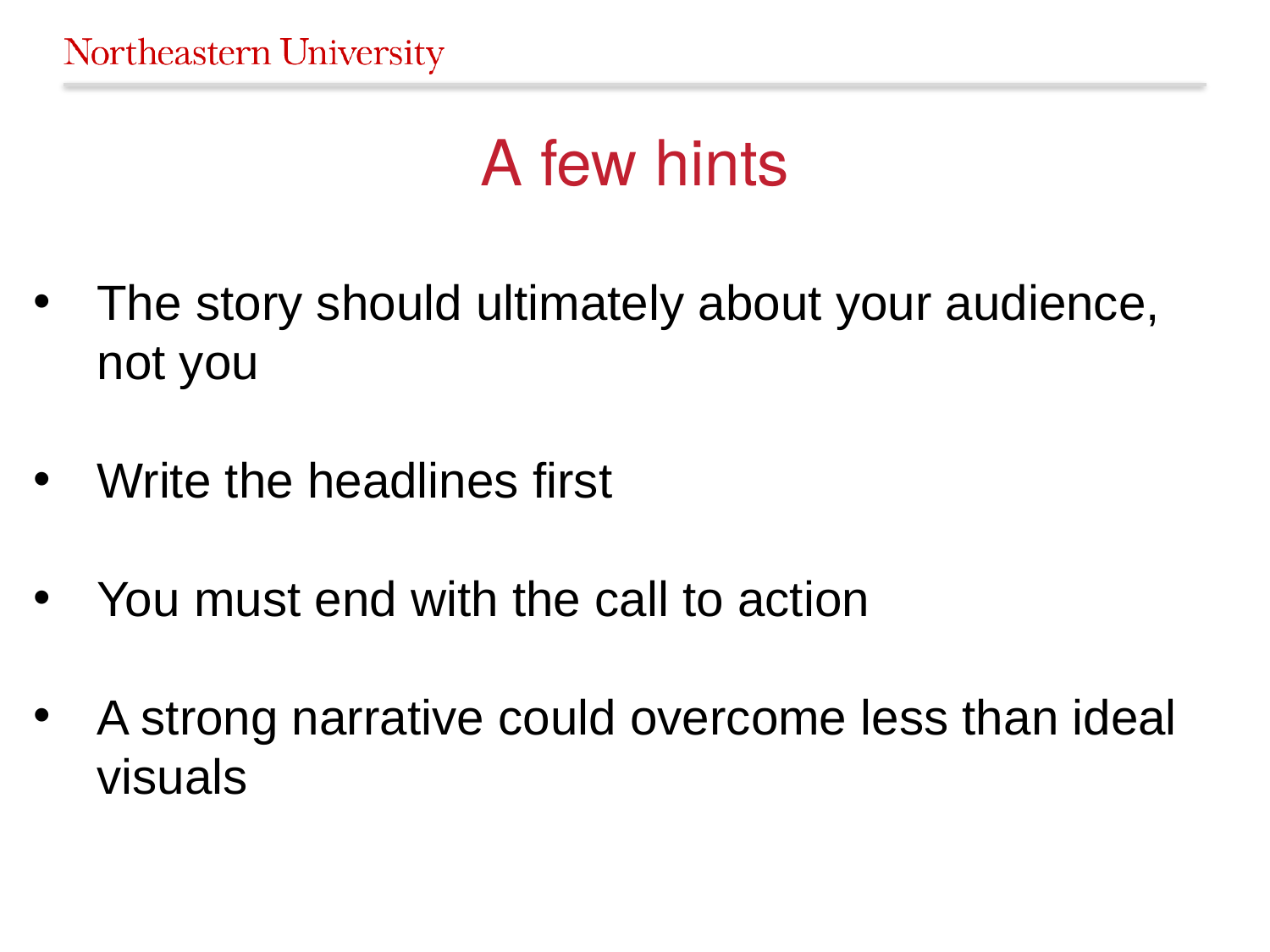

# A few hints
The story should ultimately about your audience, not you

Write the headlines first

You must end with the call to action

A strong narrative could overcome less than ideal visuals